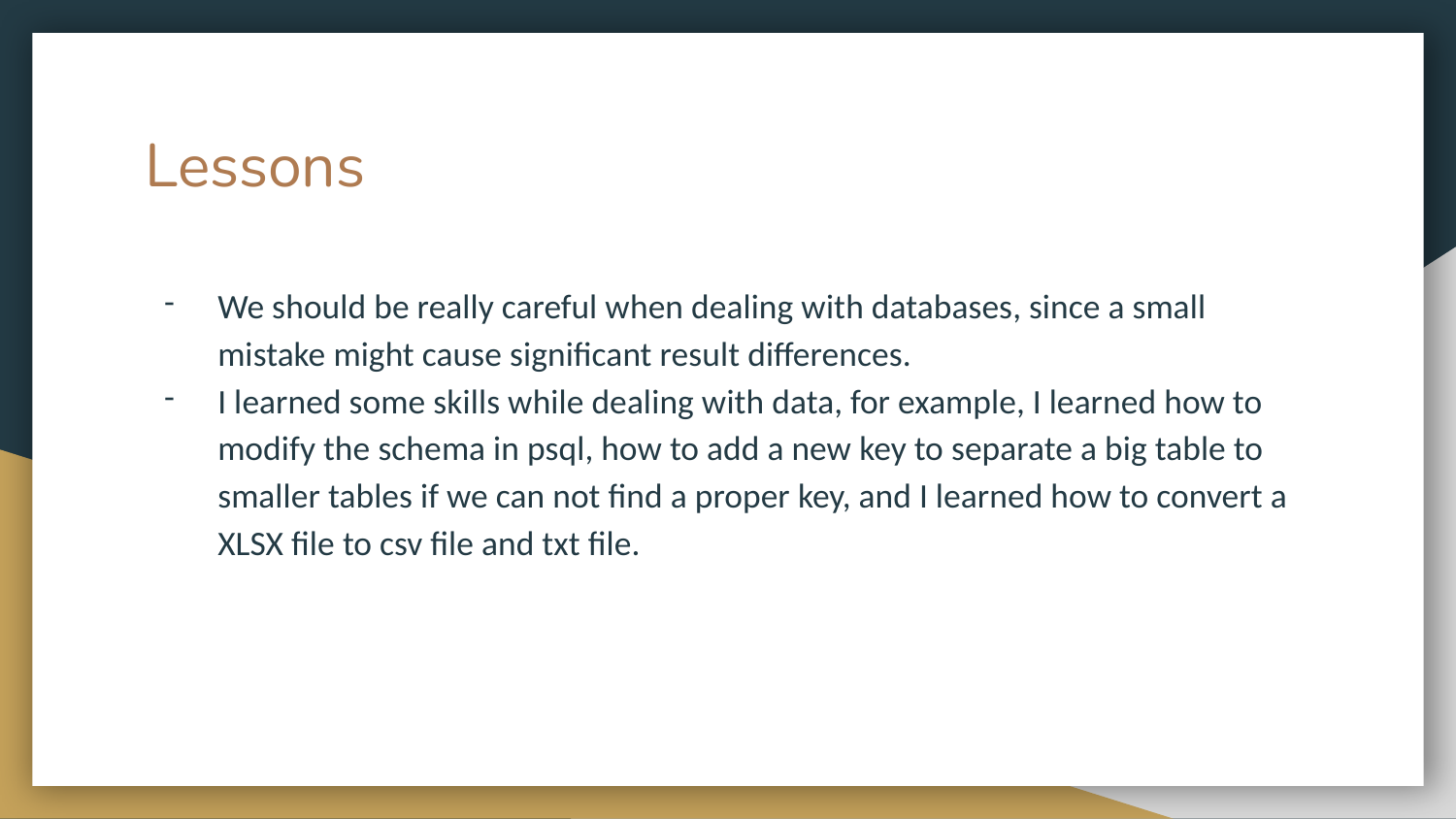

# Lessons
We should be really careful when dealing with databases, since a small mistake might cause significant result differences.
I learned some skills while dealing with data, for example, I learned how to modify the schema in psql, how to add a new key to separate a big table to smaller tables if we can not find a proper key, and I learned how to convert a XLSX file to csv file and txt file.